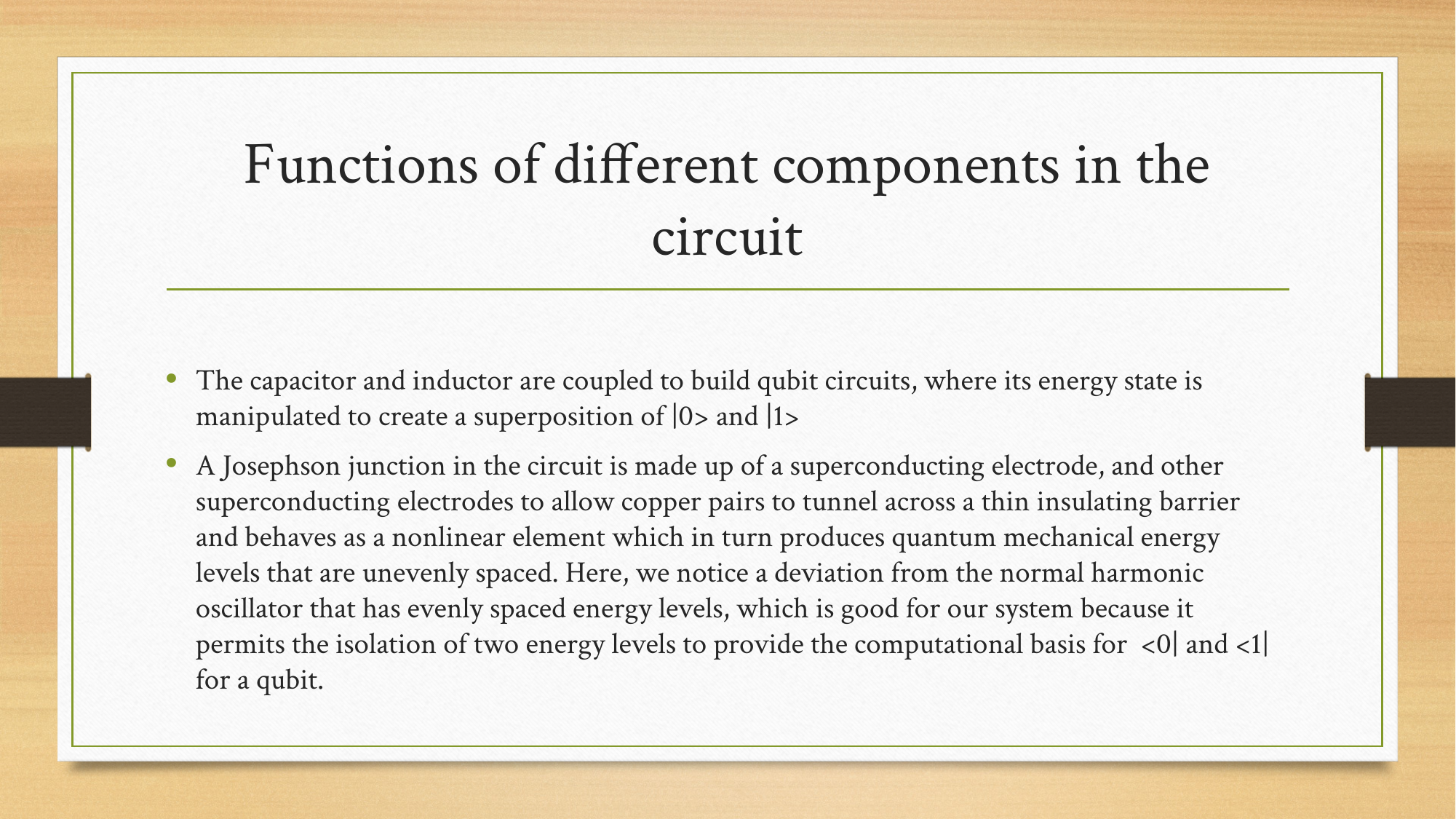

# Functions of different components in the circuit

The capacitor and inductor are coupled to build qubit circuits, where its energy state is manipulated to create a superposition of |0> and |1>
A Josephson junction in the circuit is made up of a superconducting electrode, and other superconducting electrodes to allow copper pairs to tunnel across a thin insulating barrier and behaves as a nonlinear element which in turn produces quantum mechanical energy levels that are unevenly spaced. Here, we notice a deviation from the normal harmonic oscillator that has evenly spaced energy levels, which is good for our system because it permits the isolation of two energy levels to provide the computational basis for  <0| and <1| for a qubit.